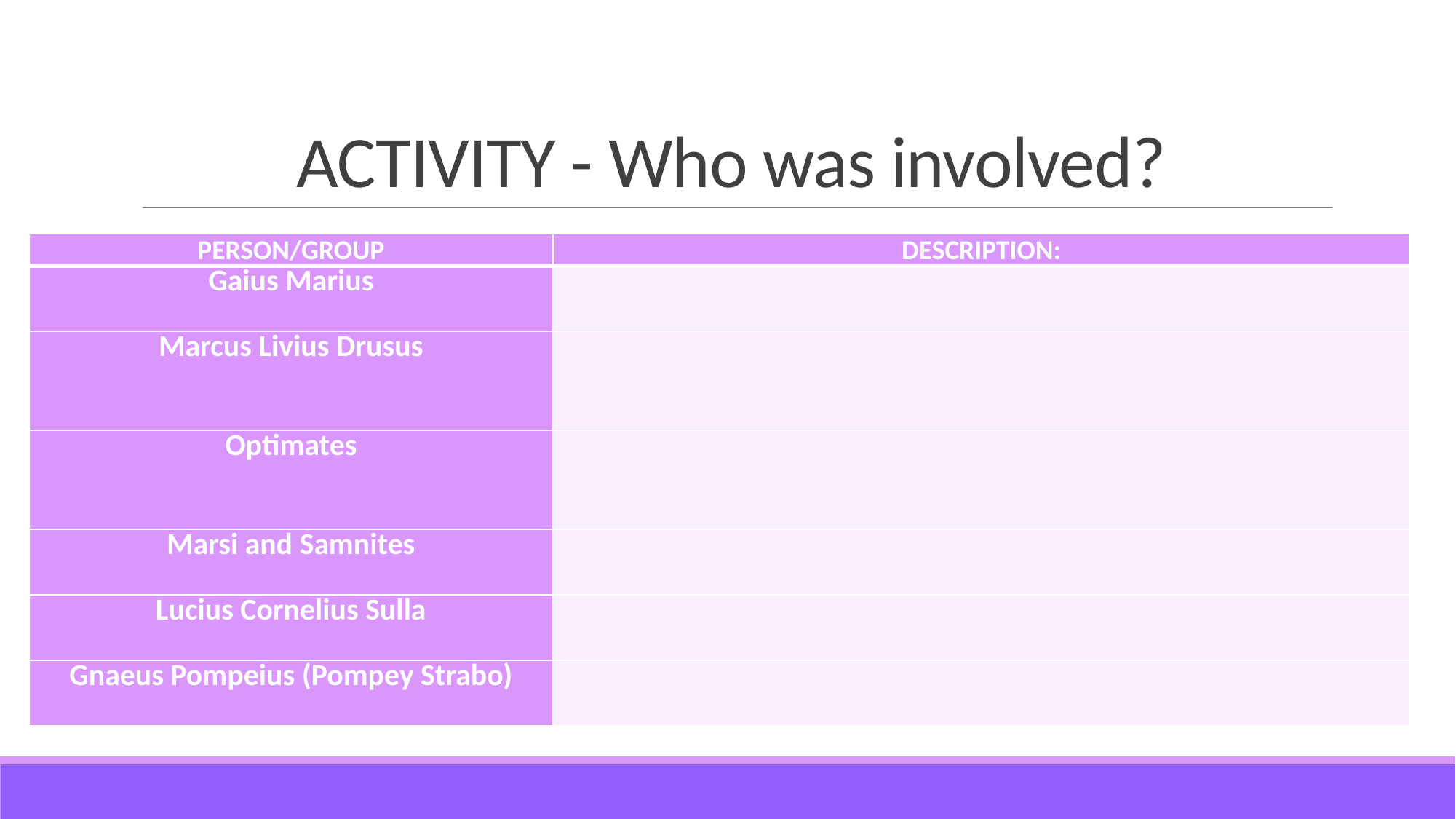

# ACTIVITY - Who was involved?
| PERSON/GROUP | DESCRIPTION: |
| --- | --- |
| Gaius Marius |  |
| Marcus Livius Drusus |  |
| Optimates |  |
| Marsi and Samnites |  |
| Lucius Cornelius Sulla |  |
| Gnaeus Pompeius (Pompey Strabo) |  |